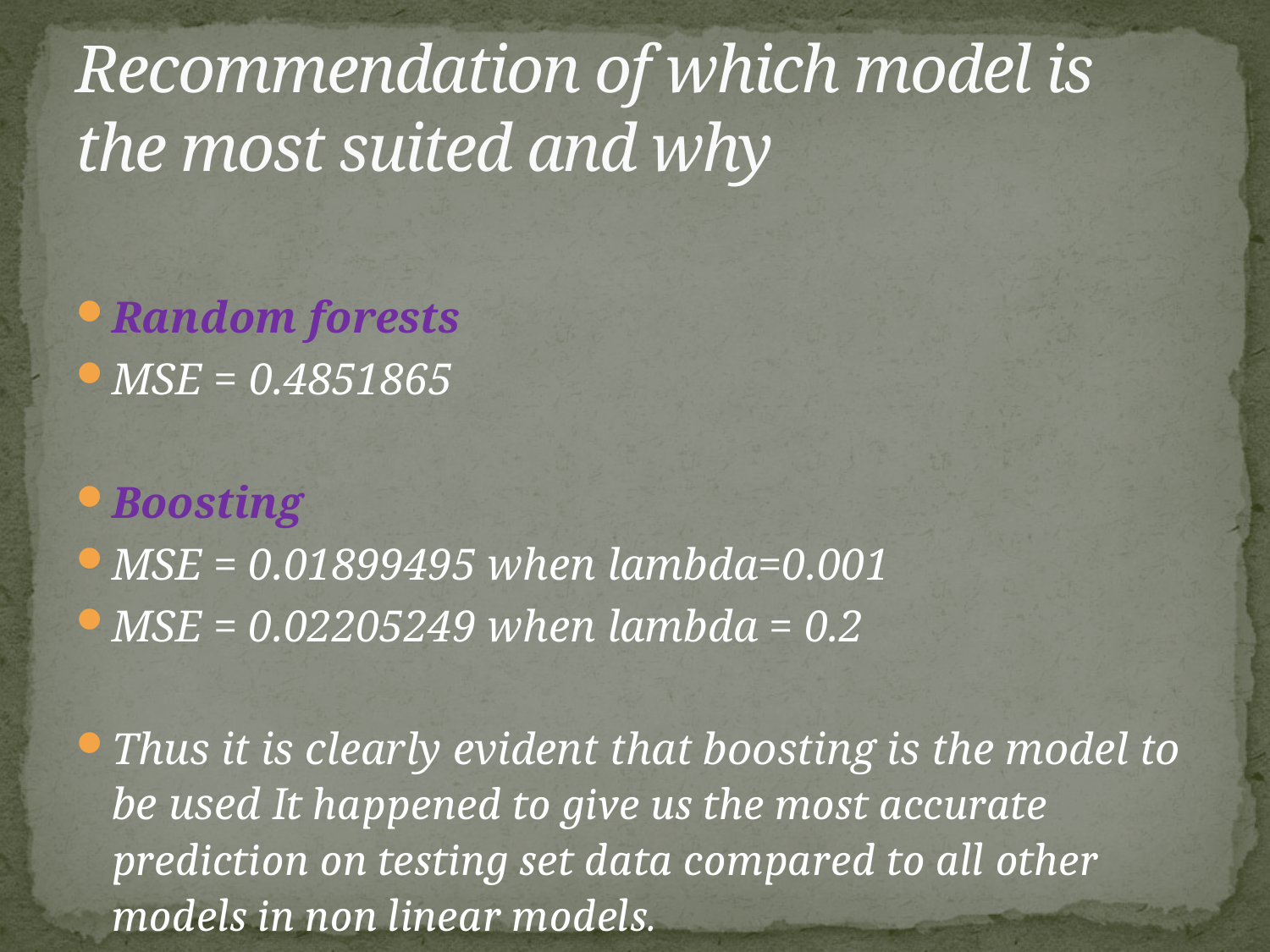

# Recommendation of which model is the most suited and why

Random forests
MSE = 0.4851865

Boosting
MSE = 0.01899495 when lambda=0.001
MSE = 0.02205249 when lambda = 0.2

Thus it is clearly evident that boosting is the model to be used It happened to give us the most accurate prediction on testing set data compared to all other models in non linear models.